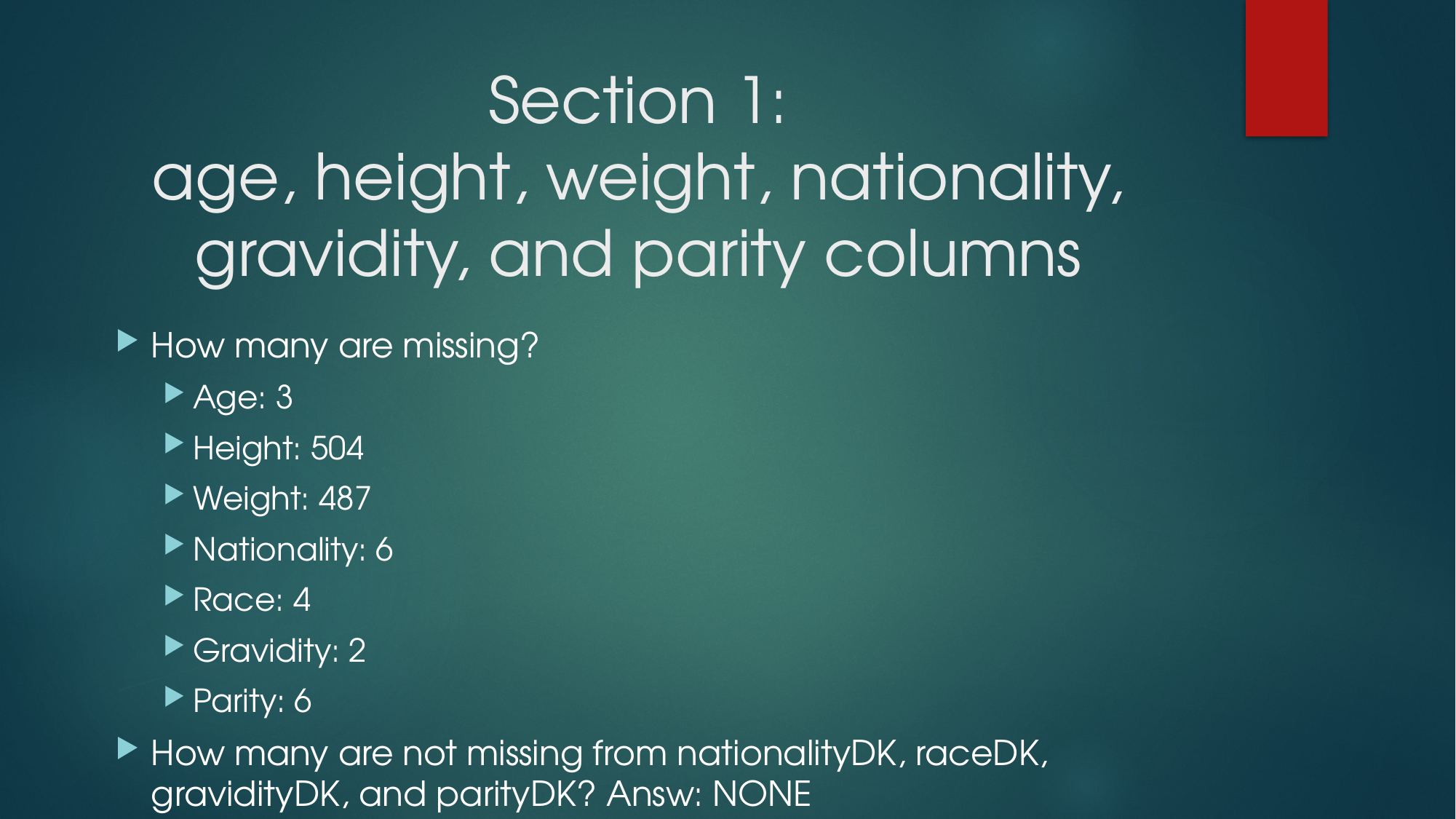

# Section 1: age, height, weight, nationality, gravidity, and parity columns
How many are missing?
Age: 3
Height: 504
Weight: 487
Nationality: 6
Race: 4
Gravidity: 2
Parity: 6
How many are not missing from nationalityDK, raceDK, gravidityDK, and parityDK? Answ: NONE